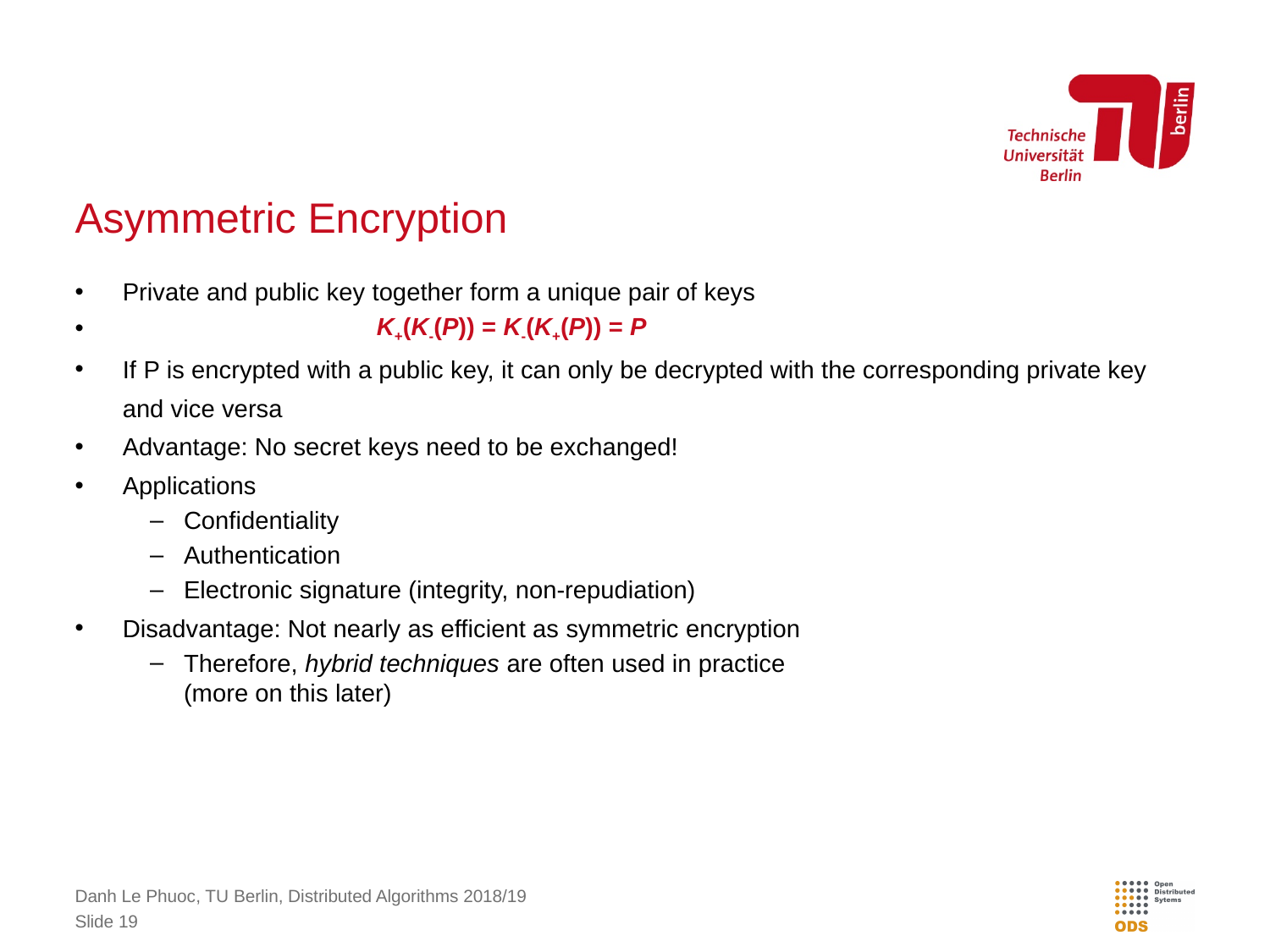

# Asymmetric Encryption
Private and public key together form a unique pair of keys
		K+(K-(P)) = K-(K+(P)) = P
If P is encrypted with a public key, it can only be decrypted with the corresponding private key and vice versa
Advantage: No secret keys need to be exchanged!
Applications
Confidentiality
Authentication
Electronic signature (integrity, non-repudiation)
Disadvantage: Not nearly as efficient as symmetric encryption
Therefore, hybrid techniques are often used in practice
(more on this later)
Danh Le Phuoc, TU Berlin, Distributed Algorithms 2018/19
Slide 19